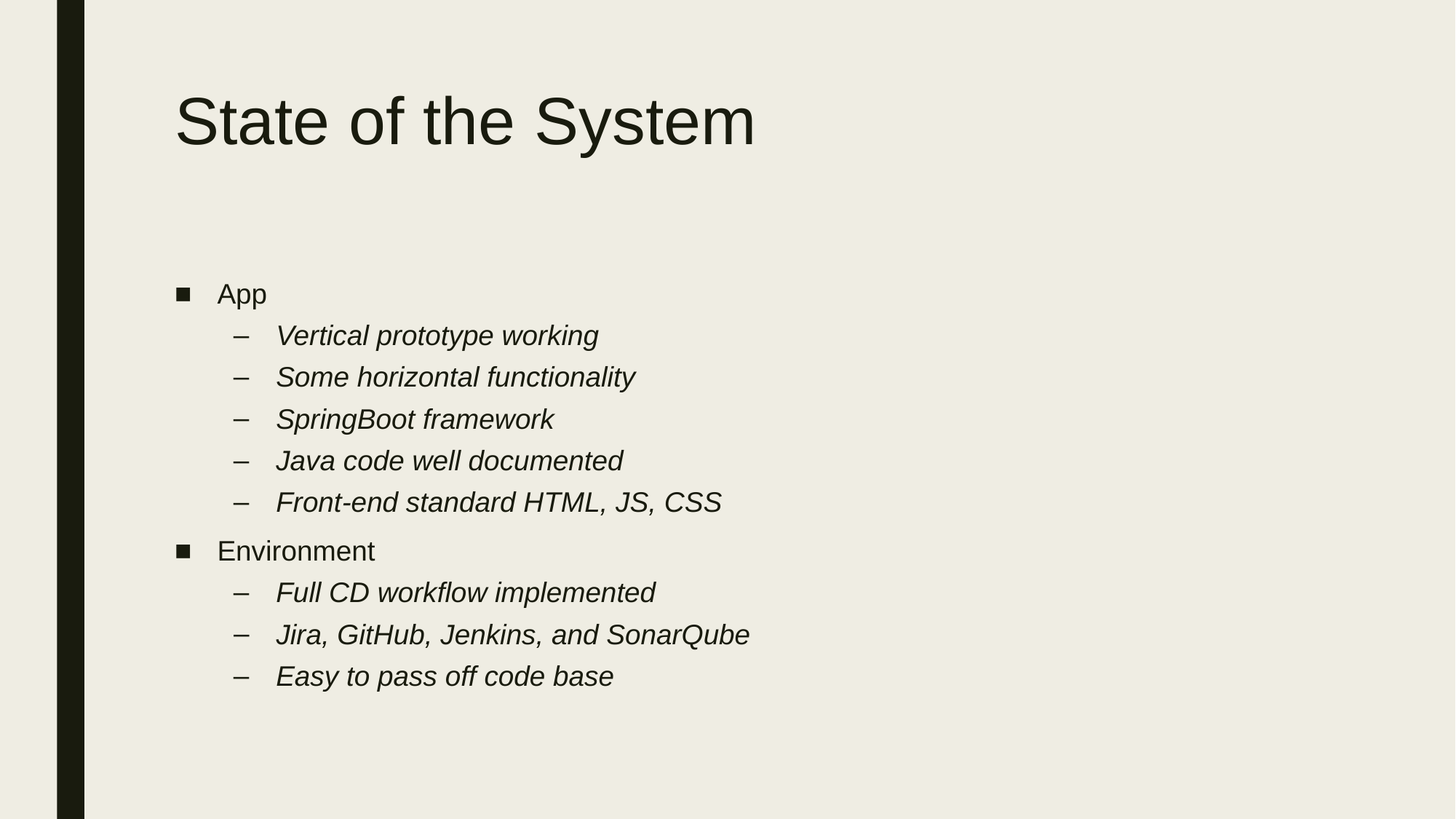

# State of the System
App
Vertical prototype working
Some horizontal functionality
SpringBoot framework
Java code well documented
Front-end standard HTML, JS, CSS
Environment
Full CD workflow implemented
Jira, GitHub, Jenkins, and SonarQube
Easy to pass off code base